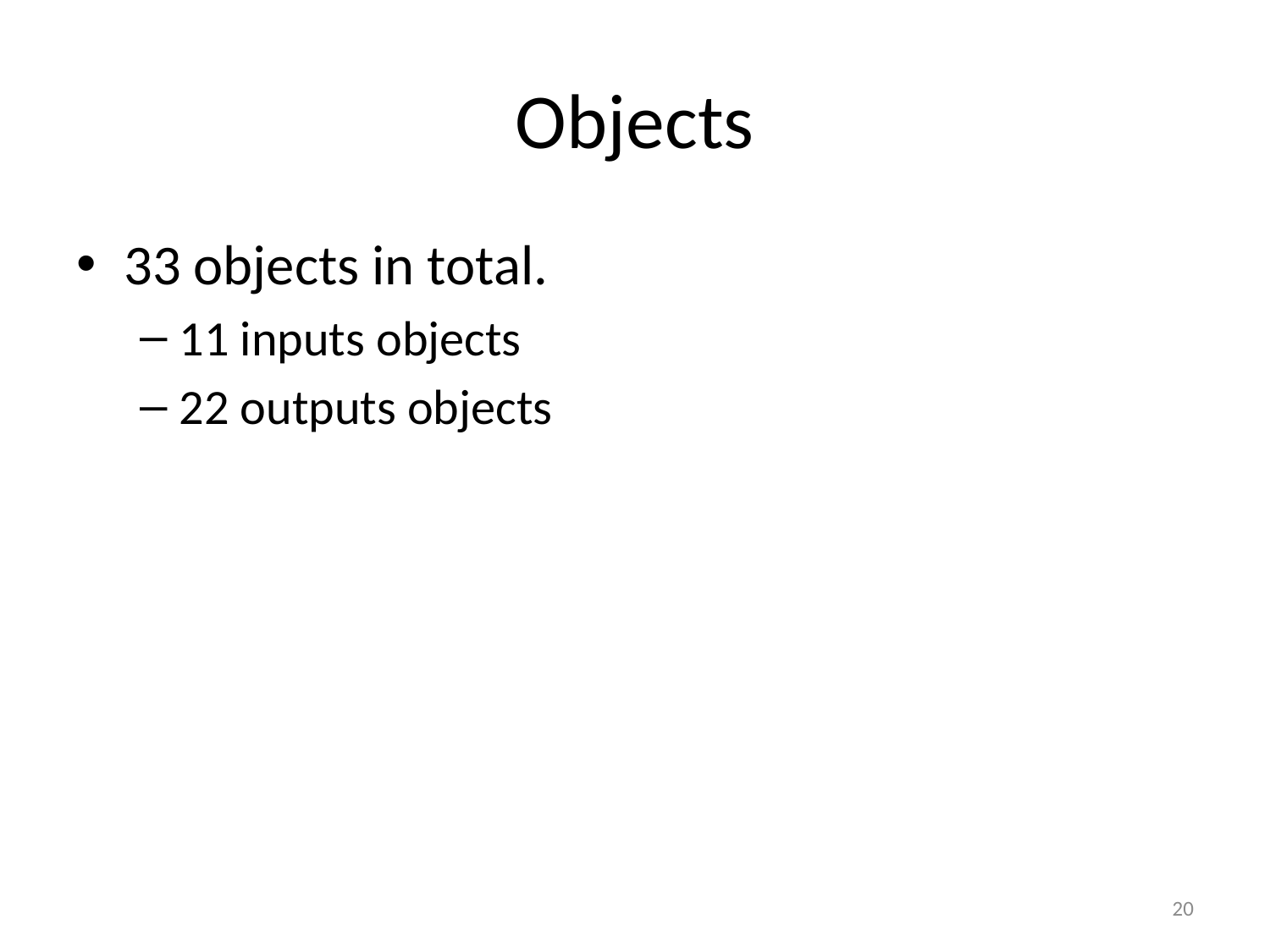

# Objects
33 objects in total.
11 inputs objects
22 outputs objects
20